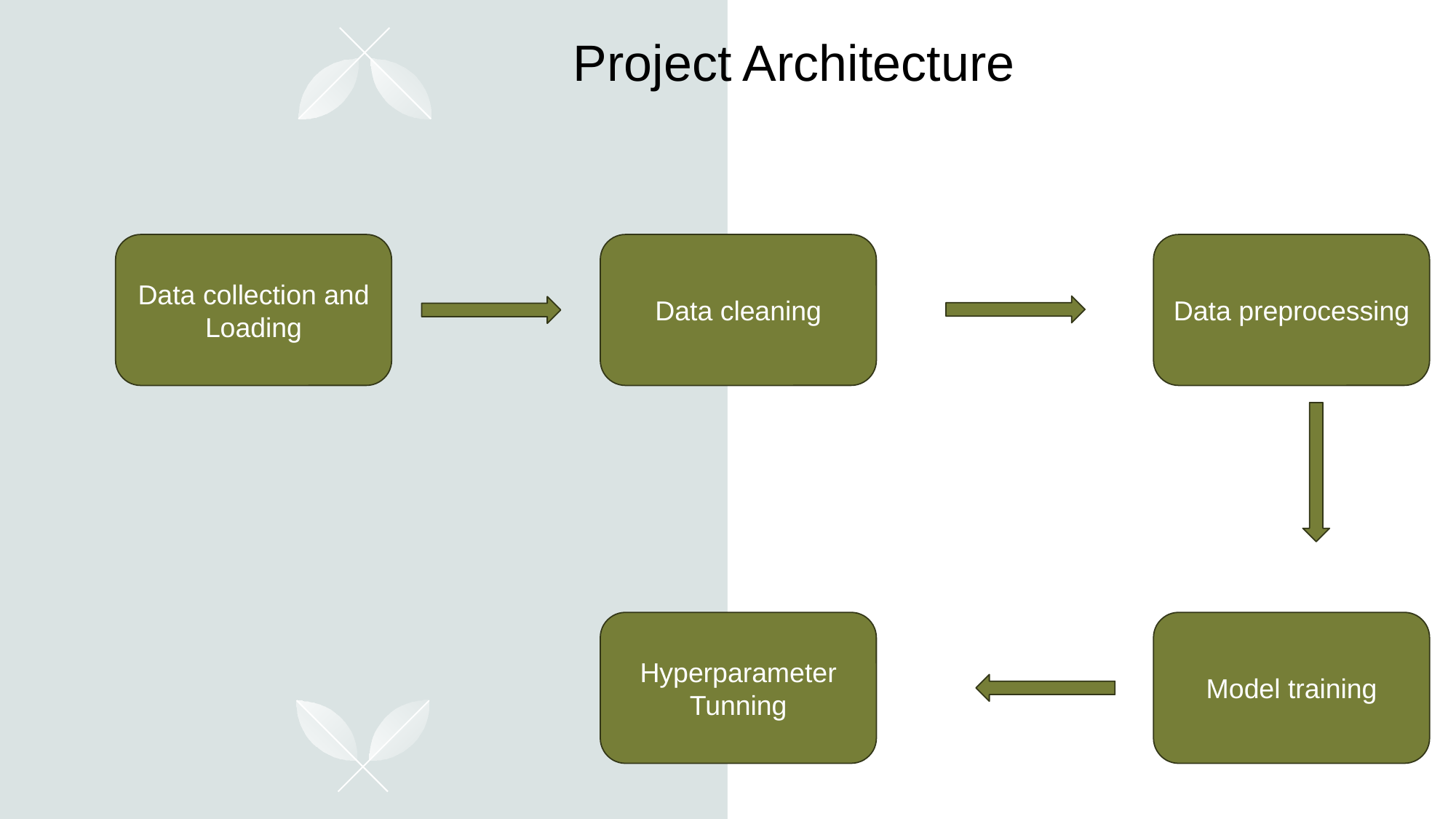

# Project Architecture
Data collection and Loading
Data cleaning
Data preprocessing

Hyperparameter Tunning
Model training